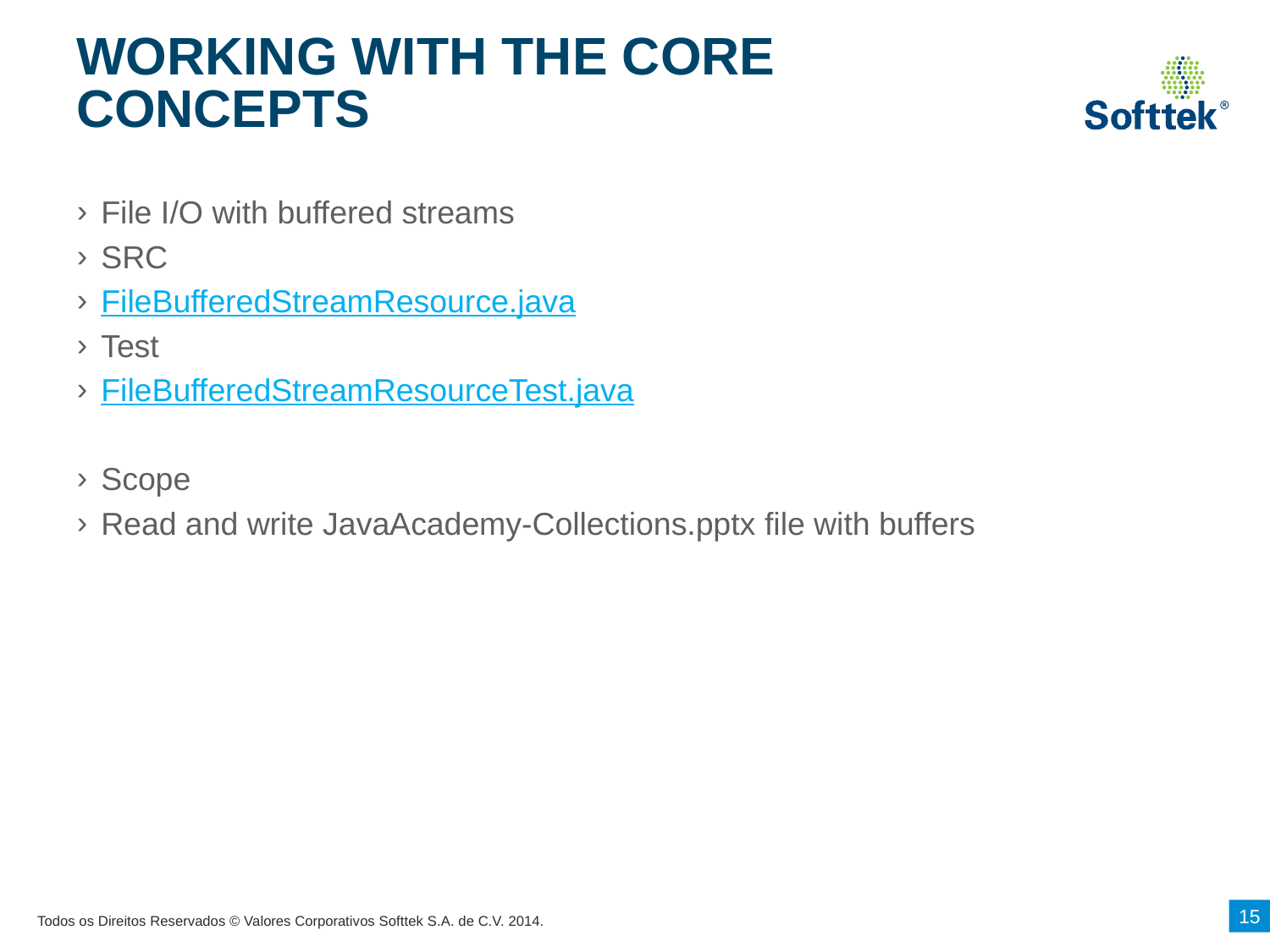

# WORKING WITH THE CORE CONCEPTS
File I/O with buffered streams
SRC
FileBufferedStreamResource.java
Test
FileBufferedStreamResourceTest.java

Scope
Read and write JavaAcademy-Collections.pptx file with buffers

15